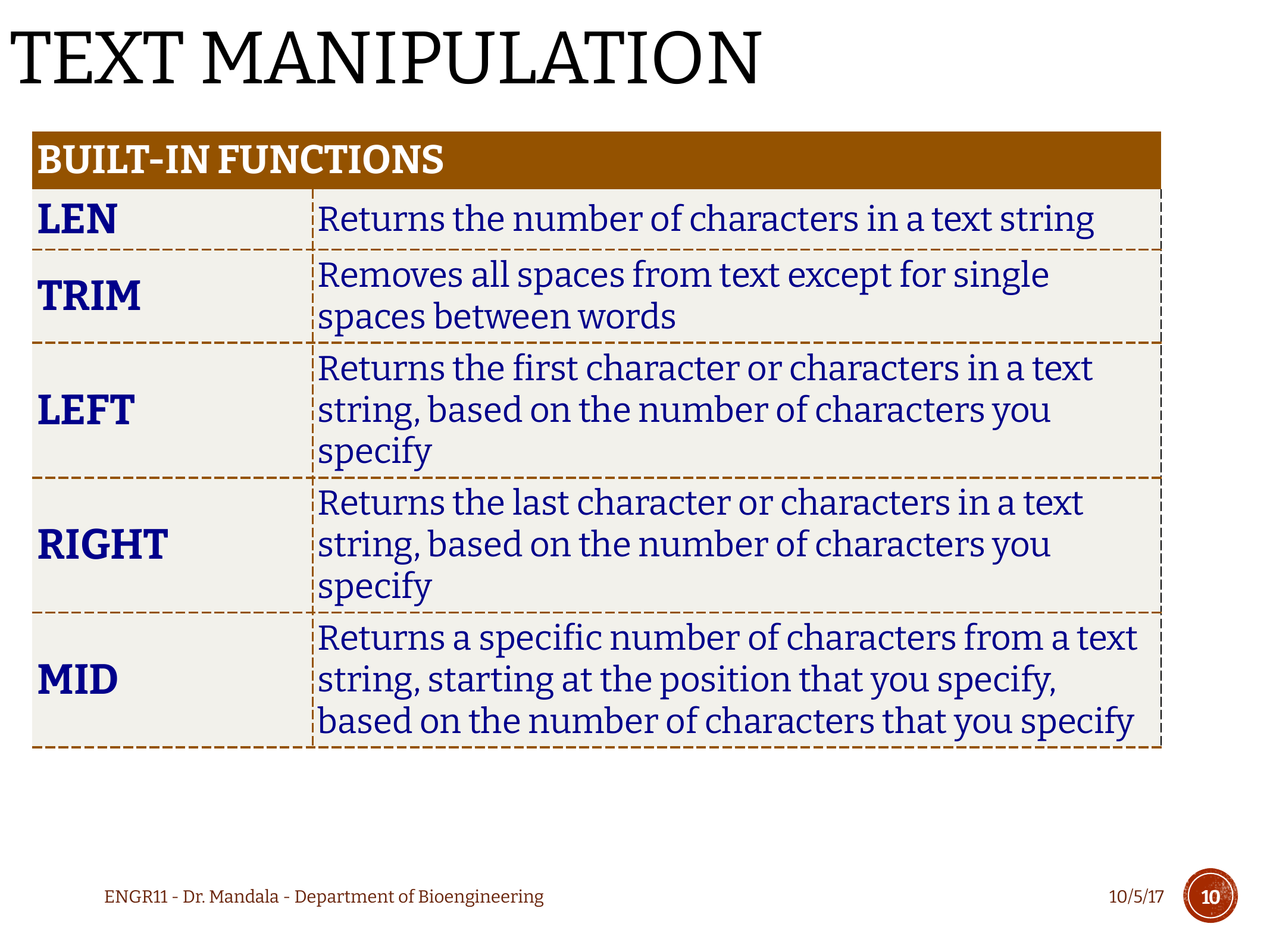

# TEXT Manipulation
| built-in functions |  |
| --- | --- |
| len | Returns the number of characters in a text string |
| trim | Removes all spaces from text except for single spaces between words |
| left | Returns the first character or characters in a text string, based on the number of characters you specify |
| right | Returns the last character or characters in a text string, based on the number of characters you specify |
| mid | Returns a specific number of characters from a text string, starting at the position that you specify, based on the number of characters that you specify |
ENGR11 - Dr. Mandala - Department of Bioengineering
10/5/17
10